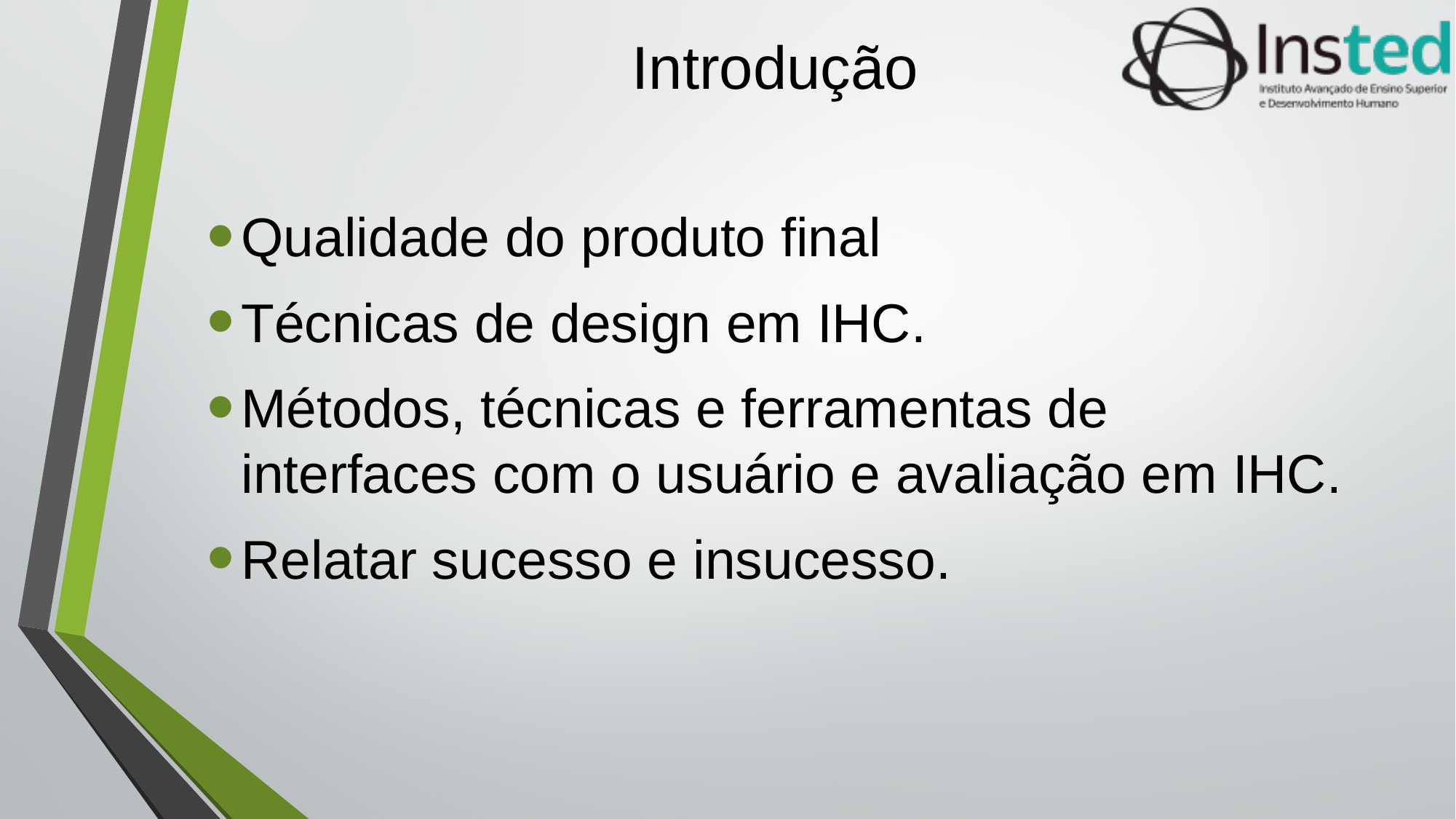

# Introdução
Qualidade do produto final
Técnicas de design em IHC.
Métodos, técnicas e ferramentas de interfaces com o usuário e avaliação em IHC.
Relatar sucesso e insucesso.